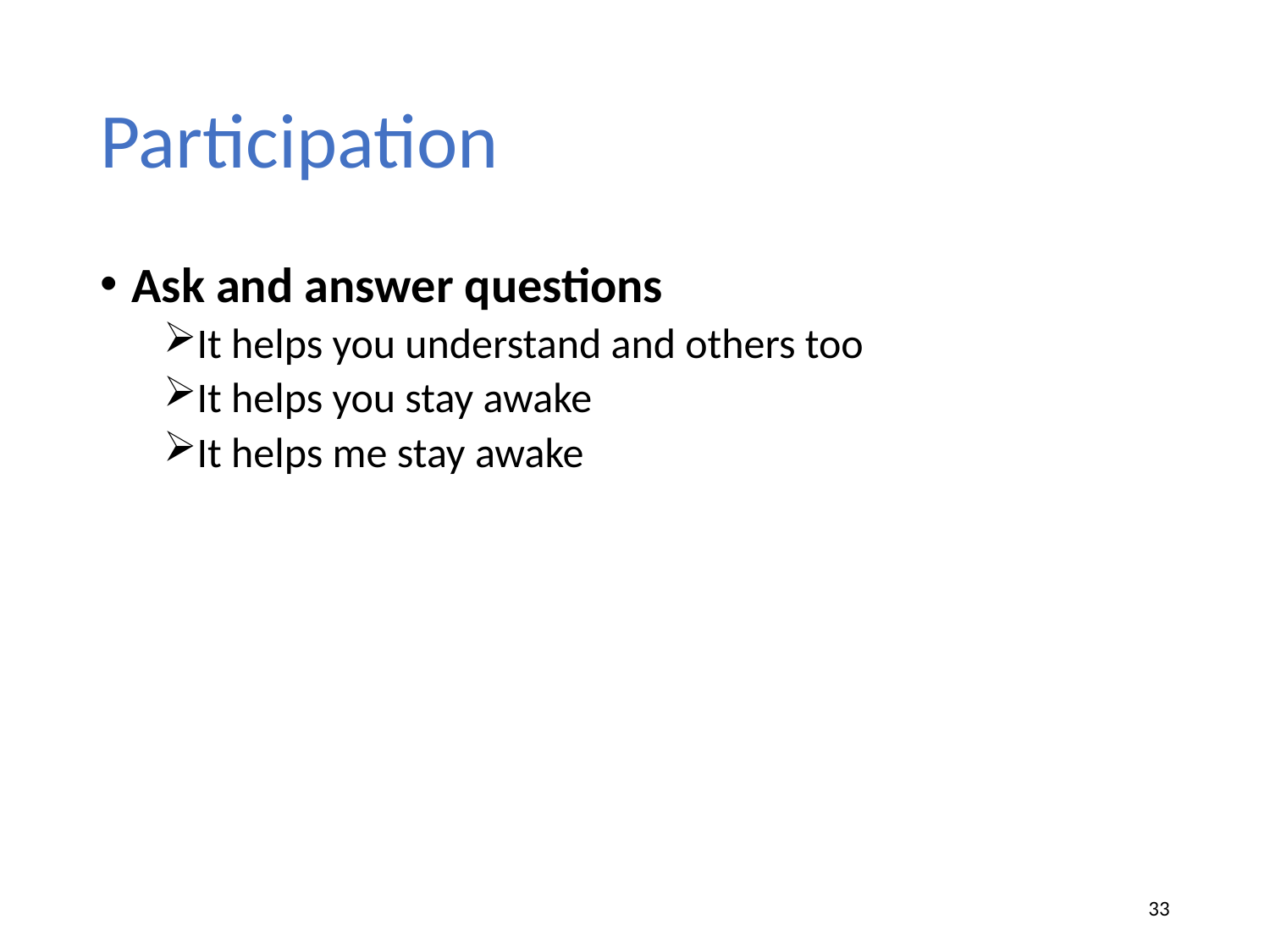

# Participation
Ask and answer questions
It helps you understand and others too
It helps you stay awake
It helps me stay awake

33